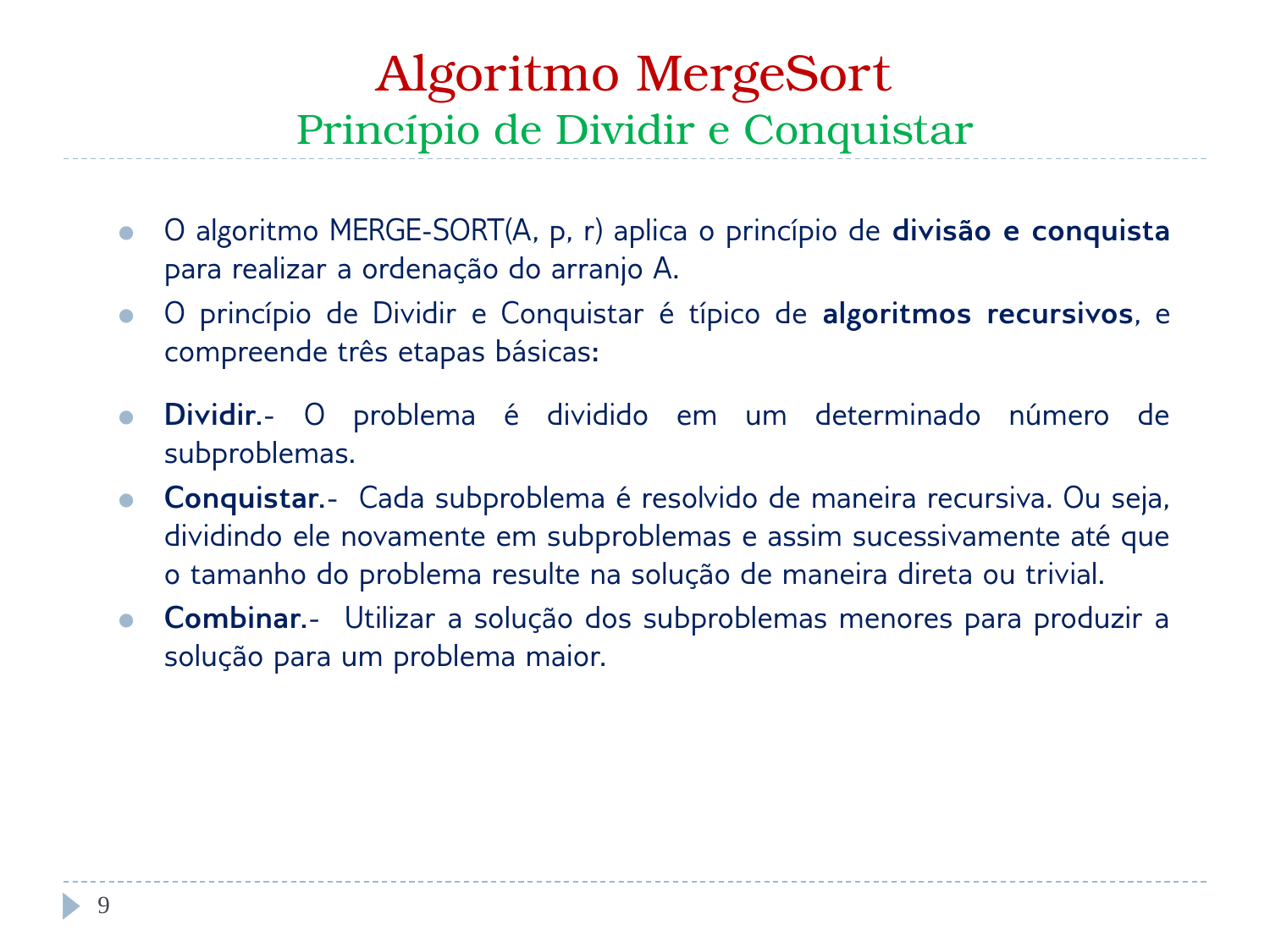

# Algoritmo MergeSort Princípio de Dividir e Conquistar

O algoritmo MERGE-SORT(A, p, r) aplica o princípio de divisão e conquista para realizar a ordenação do arranjo A.
O princípio de Dividir e Conquistar é típico de algoritmos recursivos, e compreende três etapas básicas:

Dividir.- O problema é dividido em um determinado número de subproblemas.
Conquistar.-  Cada subproblema é resolvido de maneira recursiva. Ou seja, dividindo ele novamente em subproblemas e assim sucessivamente até que o tamanho do problema resulte na solução de maneira direta ou trivial.
Combinar.-  Utilizar a solução dos subproblemas menores para produzir a solução para um problema maior.
9